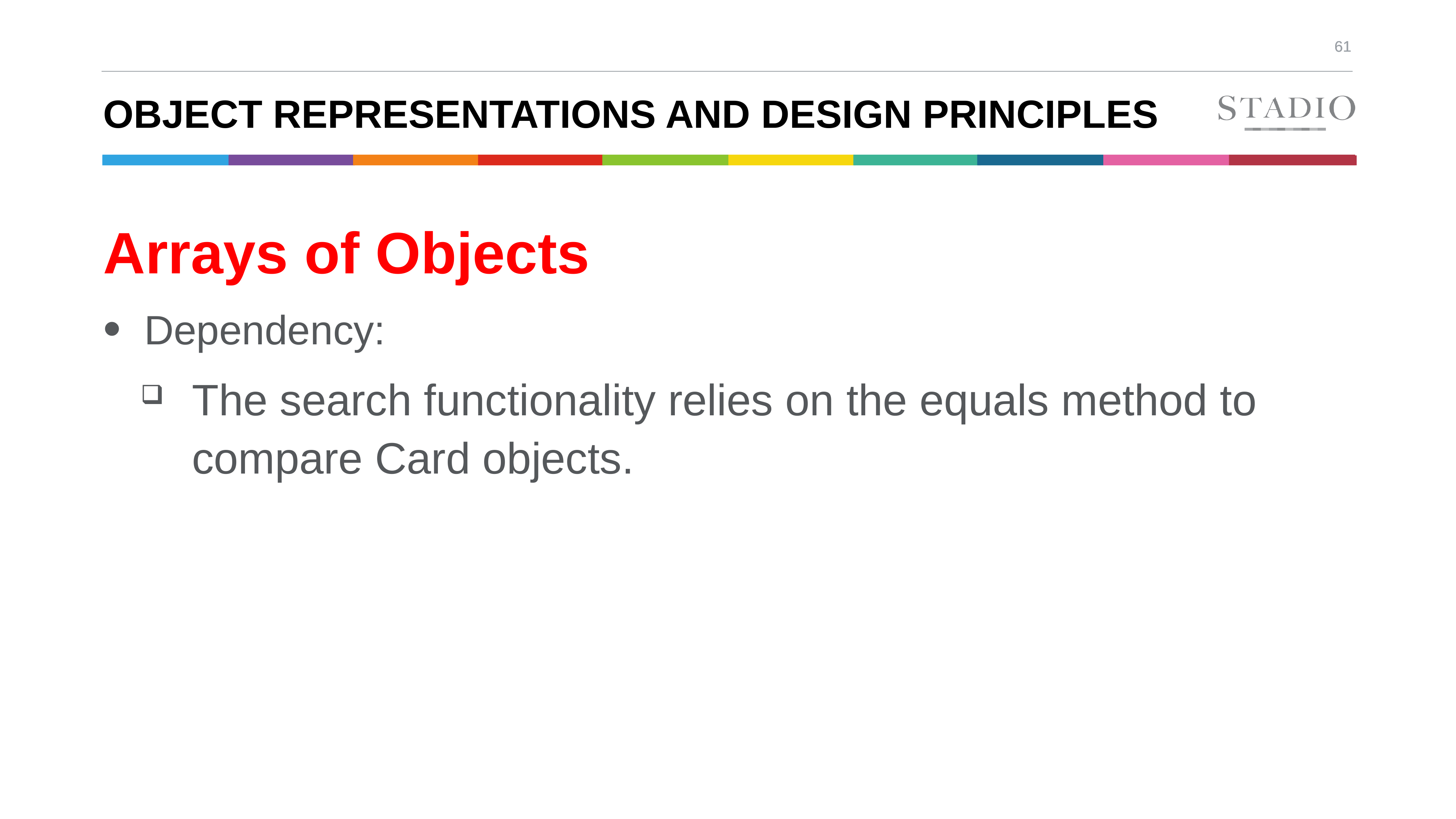

# Object Representations and Design Principles

Arrays of Objects
Dependency:
The search functionality relies on the equals method to compare Card objects.